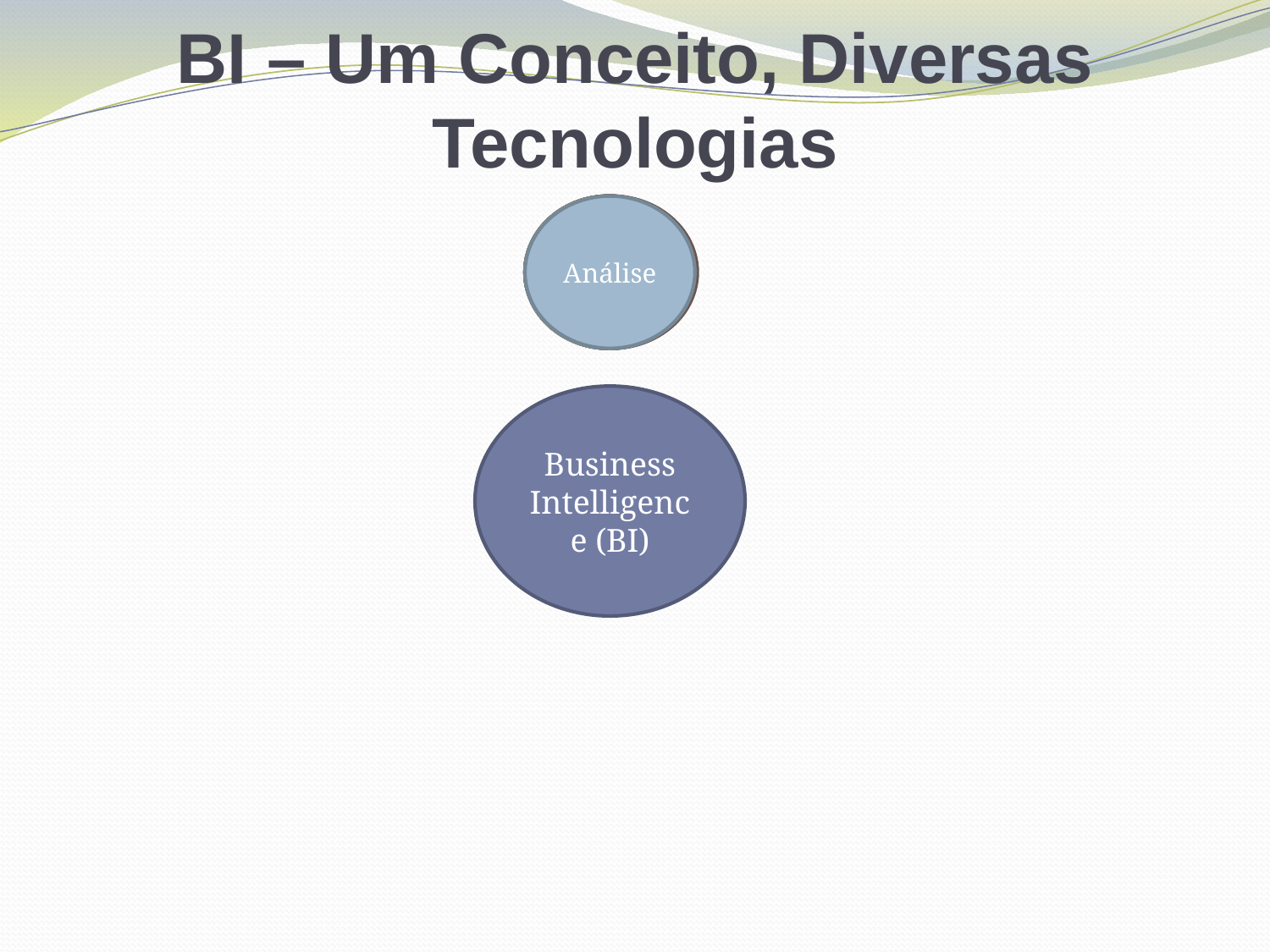

# BI – Um Conceito, Diversas Tecnologias
OLAP
DW
Painéis
KPIs
Análise
Data Mining
Business Intelligence (BI)